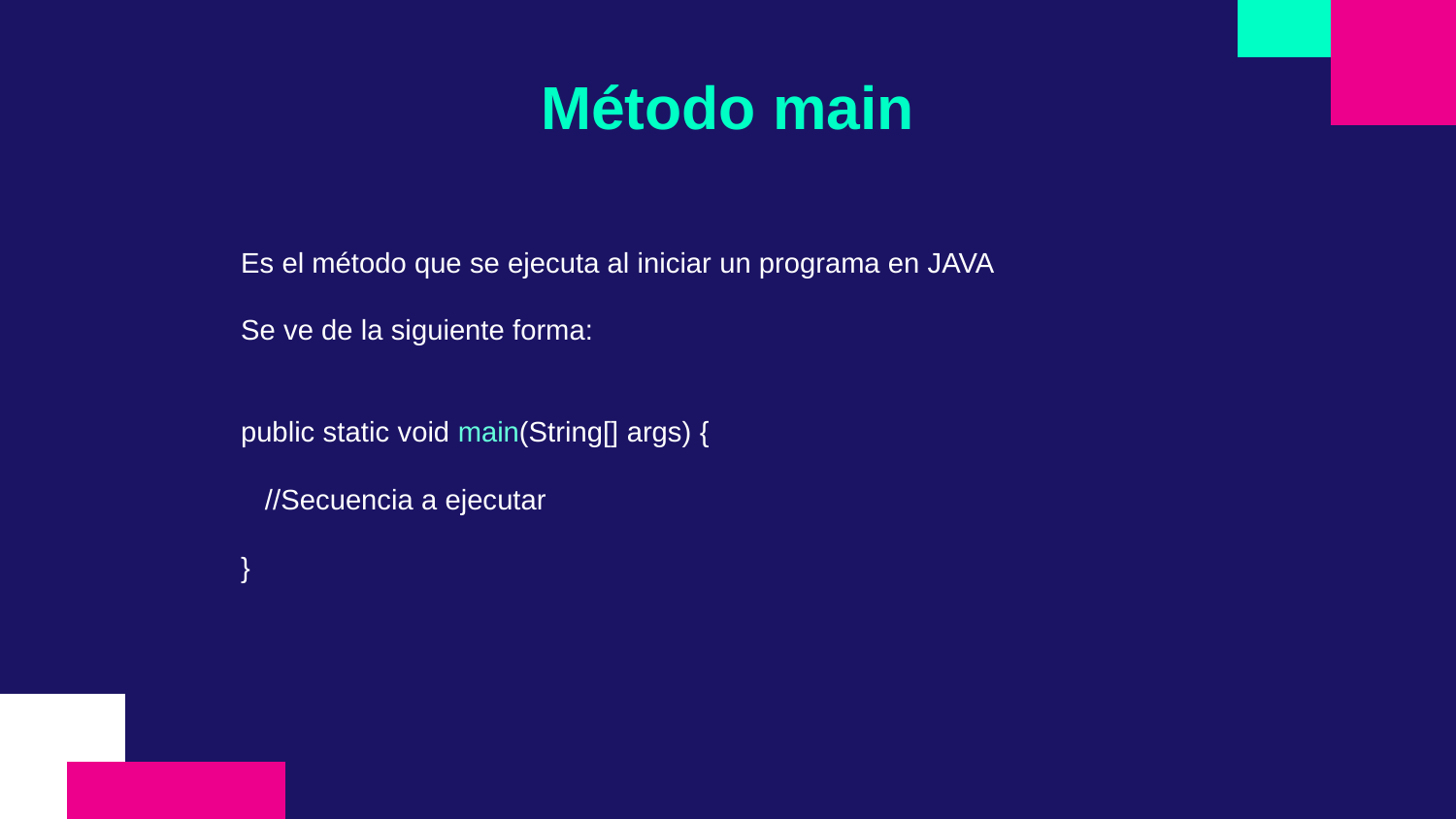

# Método main
Es el método que se ejecuta al iniciar un programa en JAVA

Se ve de la siguiente forma:

public static void main(String[] args) {

   //Secuencia a ejecutar

}